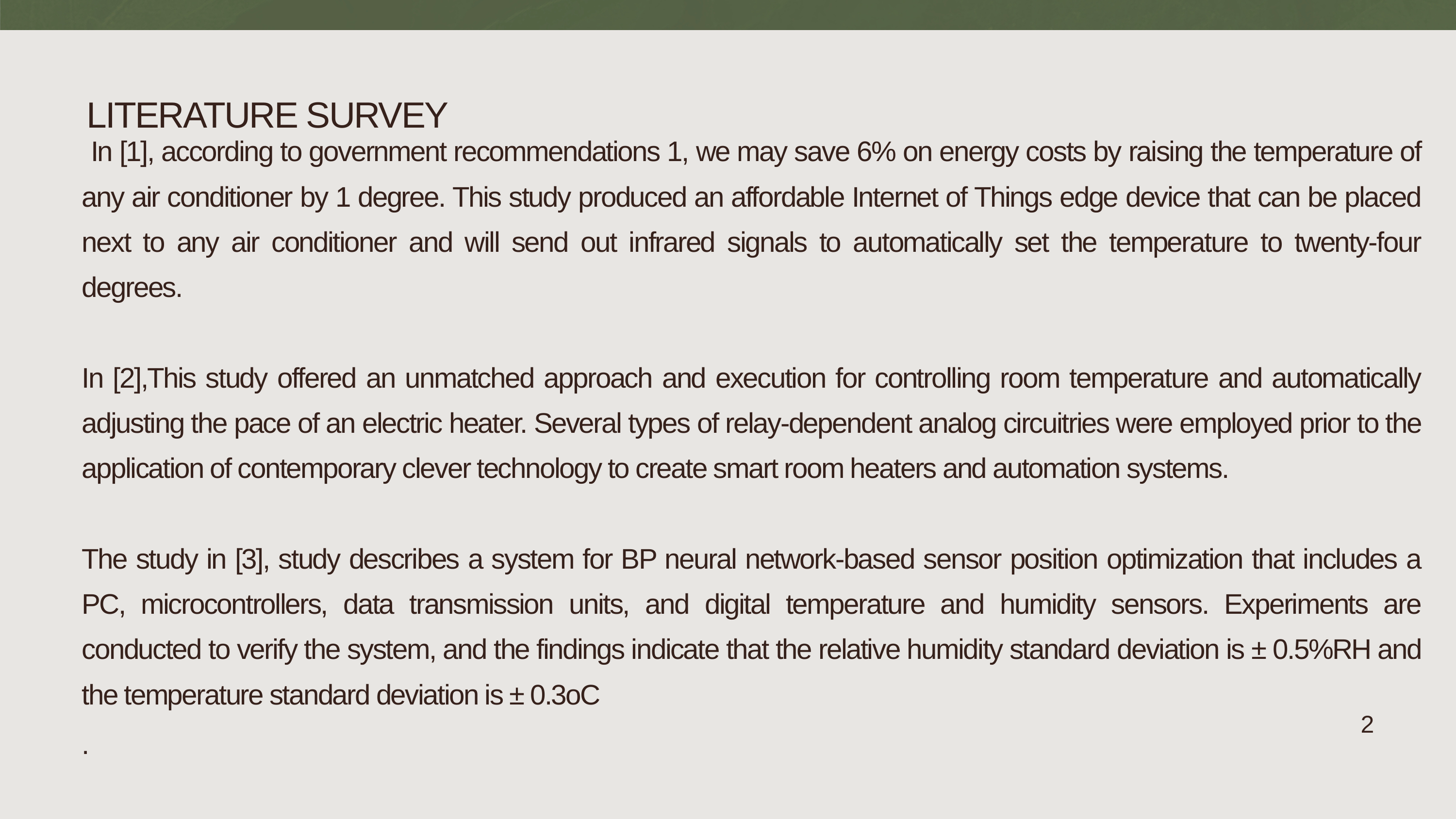

LITERATURE SURVEY
 In [1], according to government recommendations 1, we may save 6% on energy costs by raising the temperature of any air conditioner by 1 degree. This study produced an affordable Internet of Things edge device that can be placed next to any air conditioner and will send out infrared signals to automatically set the temperature to twenty-four degrees.

In [2],This study offered an unmatched approach and execution for controlling room temperature and automatically adjusting the pace of an electric heater. Several types of relay-dependent analog circuitries were employed prior to the application of contemporary clever technology to create smart room heaters and automation systems.

The study in [3], study describes a system for BP neural network-based sensor position optimization that includes a PC, microcontrollers, data transmission units, and digital temperature and humidity sensors. Experiments are conducted to verify the system, and the findings indicate that the relative humidity standard deviation is ± 0.5%RH and the temperature standard deviation is ± 0.3oC
.
2